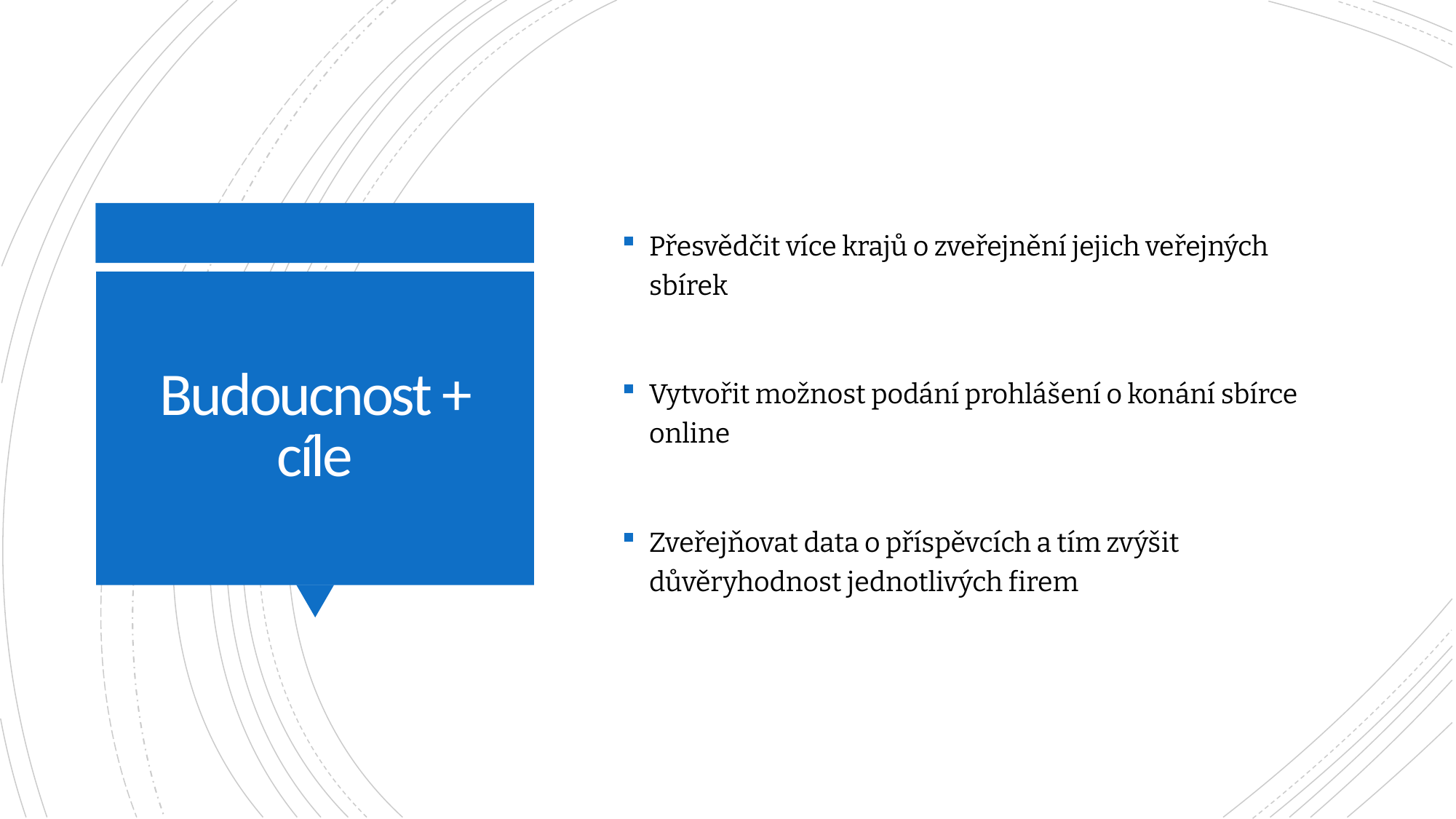

Přesvědčit více krajů o zveřejnění jejich veřejných sbírek

Vytvořit možnost podání prohlášení o konání sbírce online

Zveřejňovat data o příspěvcích a tím zvýšit důvěryhodnost jednotlivých firem
# Budoucnost + cíle